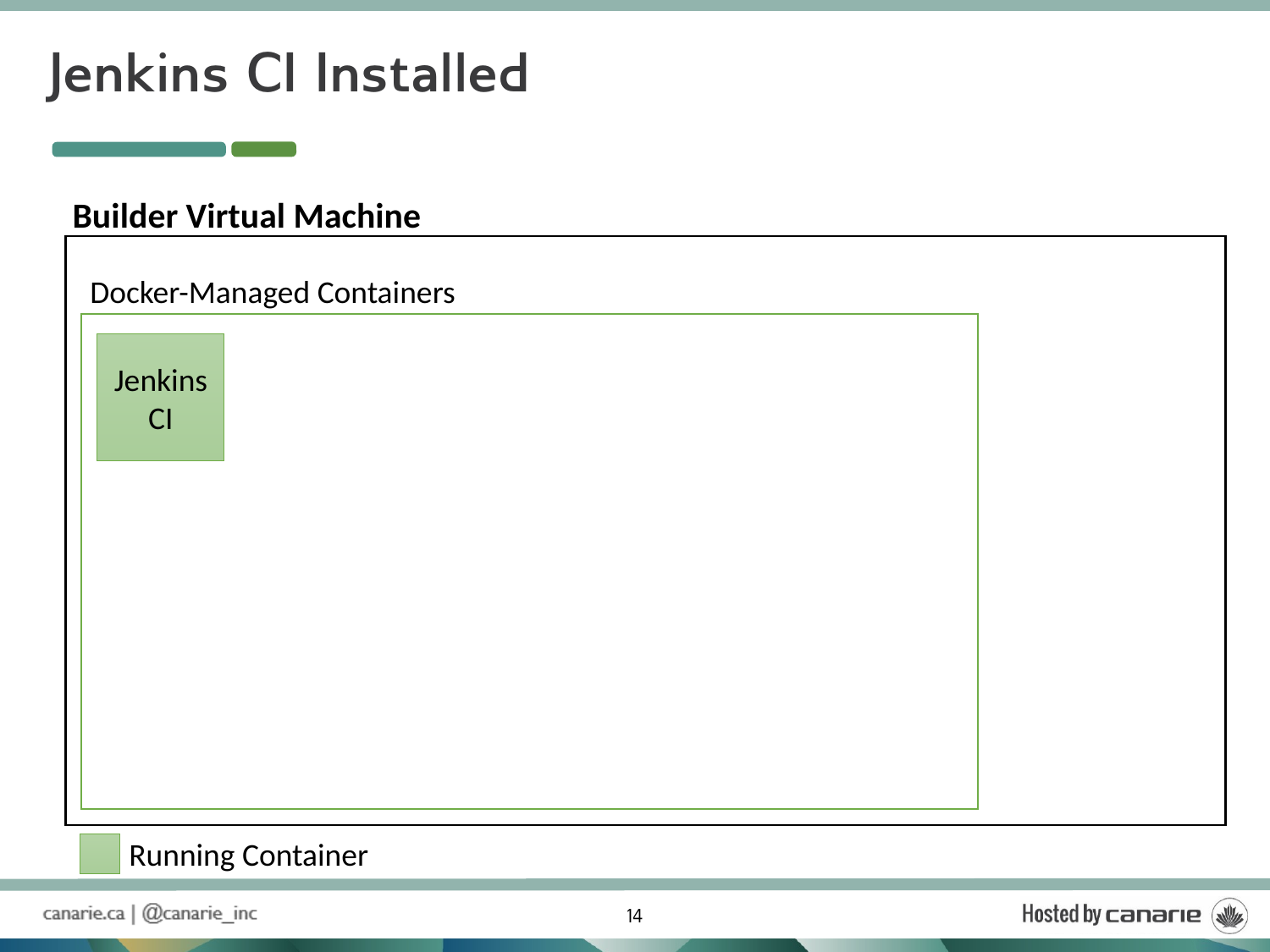

# Jenkins CI Installed
Builder Virtual Machine

Docker-Managed Containers

Jenkins CI
Running Container